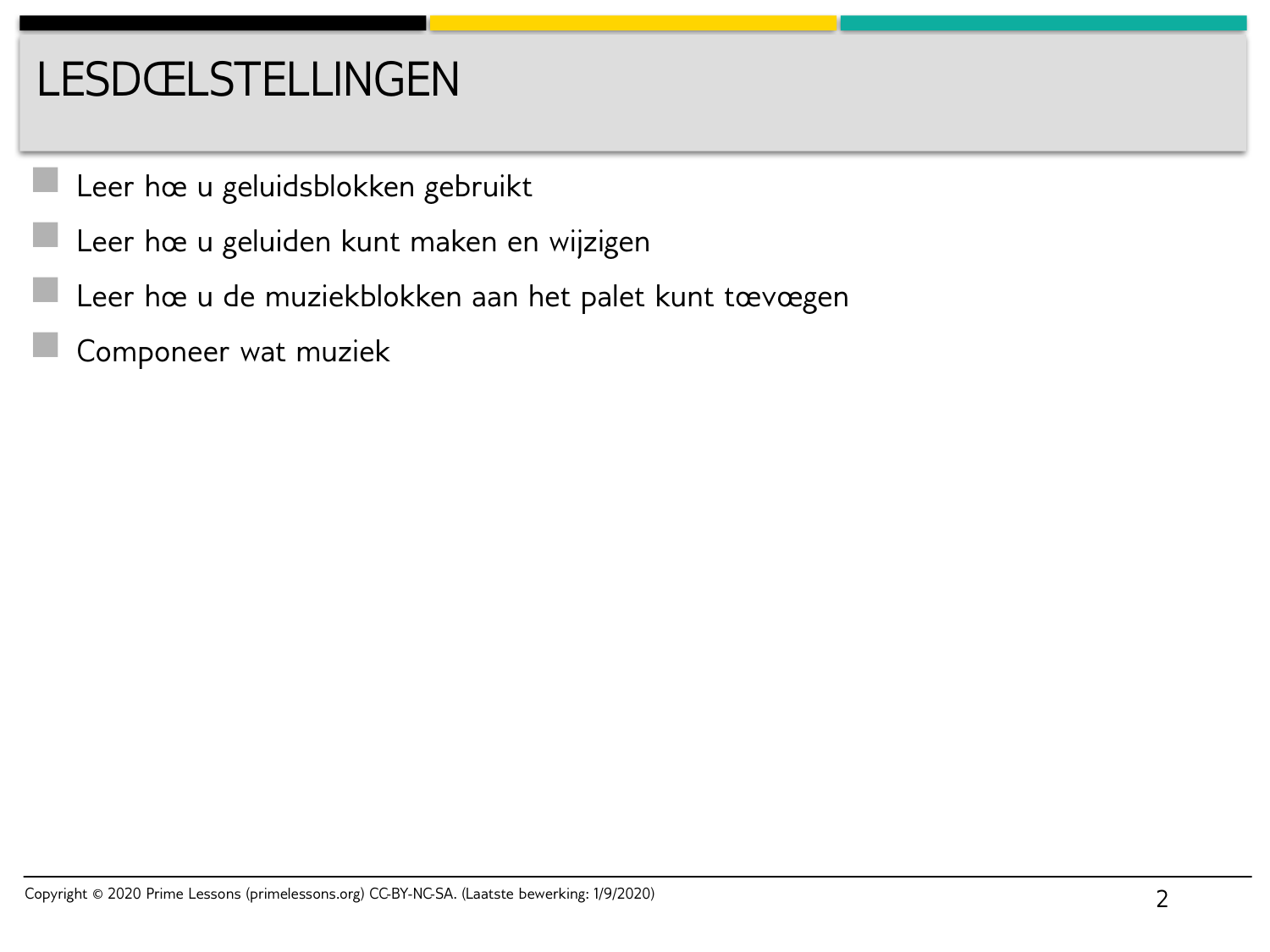

# Lesdoelstellingen
Leer hoe u geluidsblokken gebruikt
Leer hoe u geluiden kunt maken en wijzigen
Leer hoe u de muziekblokken aan het palet kunt toevoegen
Componeer wat muziek

2
Copyright © 2020 Prime Lessons (primelessons.org) CC-BY-NC-SA. (Laatste bewerking: 1/9/2020)